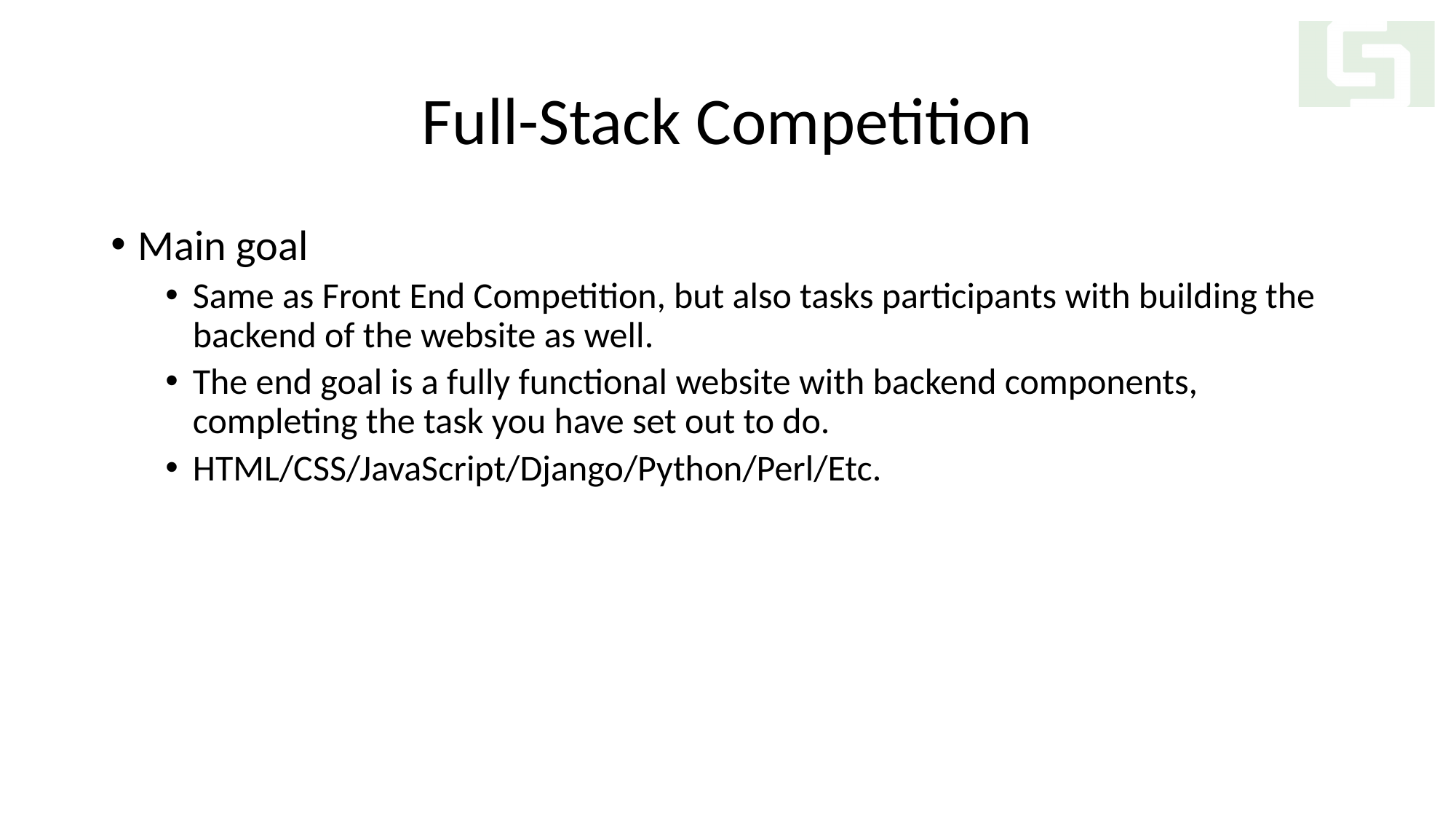

# Full-Stack Competition
Main goal
Same as Front End Competition, but also tasks participants with building the backend of the website as well.
The end goal is a fully functional website with backend components, completing the task you have set out to do.
HTML/CSS/JavaScript/Django/Python/Perl/Etc.